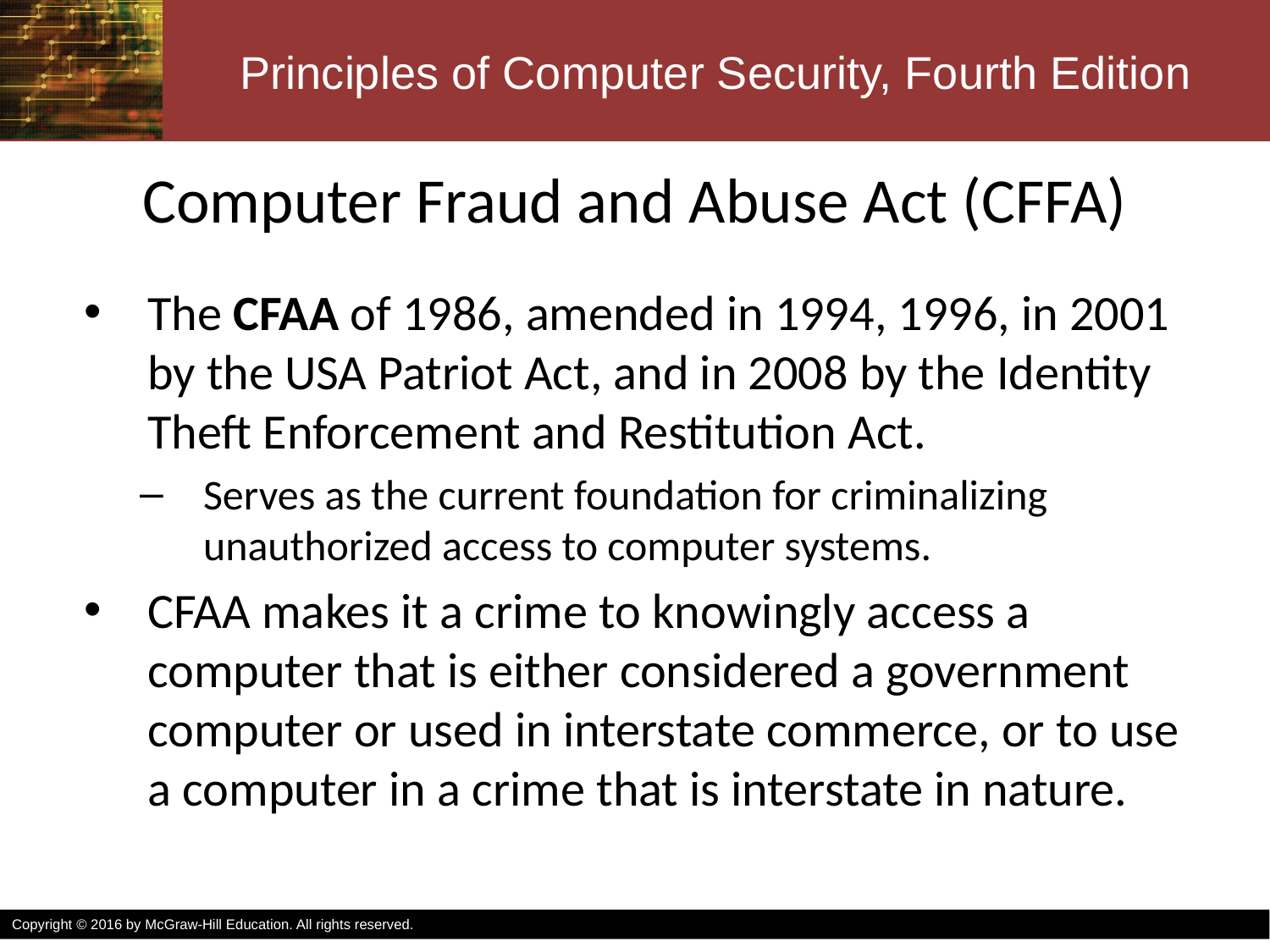

# Computer Fraud and Abuse Act (CFFA)
The CFAA of 1986, amended in 1994, 1996, in 2001 by the USA Patriot Act, and in 2008 by the Identity Theft Enforcement and Restitution Act.
Serves as the current foundation for criminalizing unauthorized access to computer systems.
CFAA makes it a crime to knowingly access a computer that is either considered a government computer or used in interstate commerce, or to use a computer in a crime that is interstate in nature.